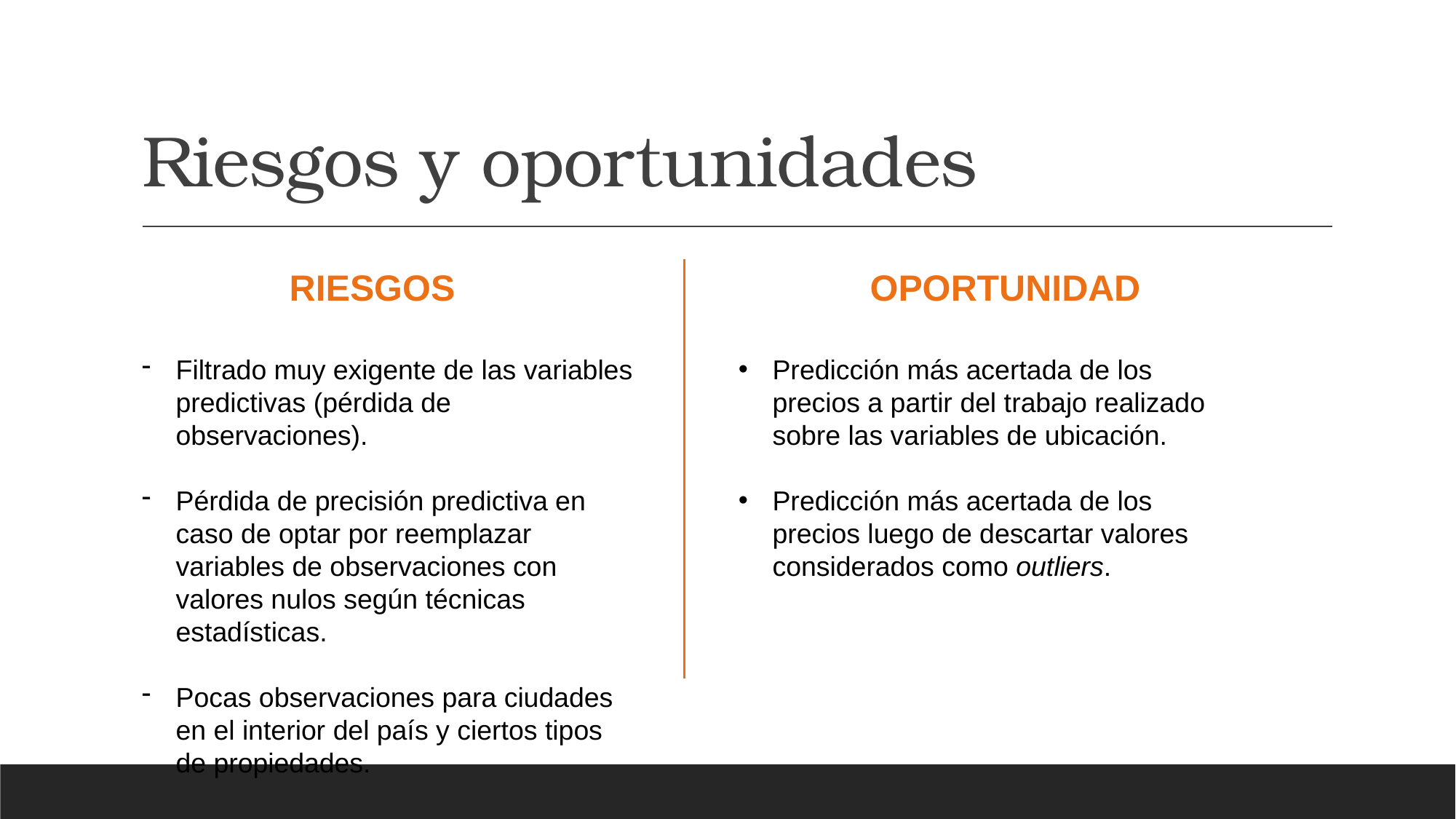

# Riesgos y oportunidades
RIESGOS
OPORTUNIDAD
Filtrado muy exigente de las variables predictivas (pérdida de observaciones).

Pérdida de precisión predictiva en caso de optar por reemplazar variables de observaciones con valores nulos según técnicas estadísticas.

Pocas observaciones para ciudades en el interior del país y ciertos tipos de propiedades.

Predicción más acertada de los precios a partir del trabajo realizado sobre las variables de ubicación.

Predicción más acertada de los precios luego de descartar valores considerados como outliers.